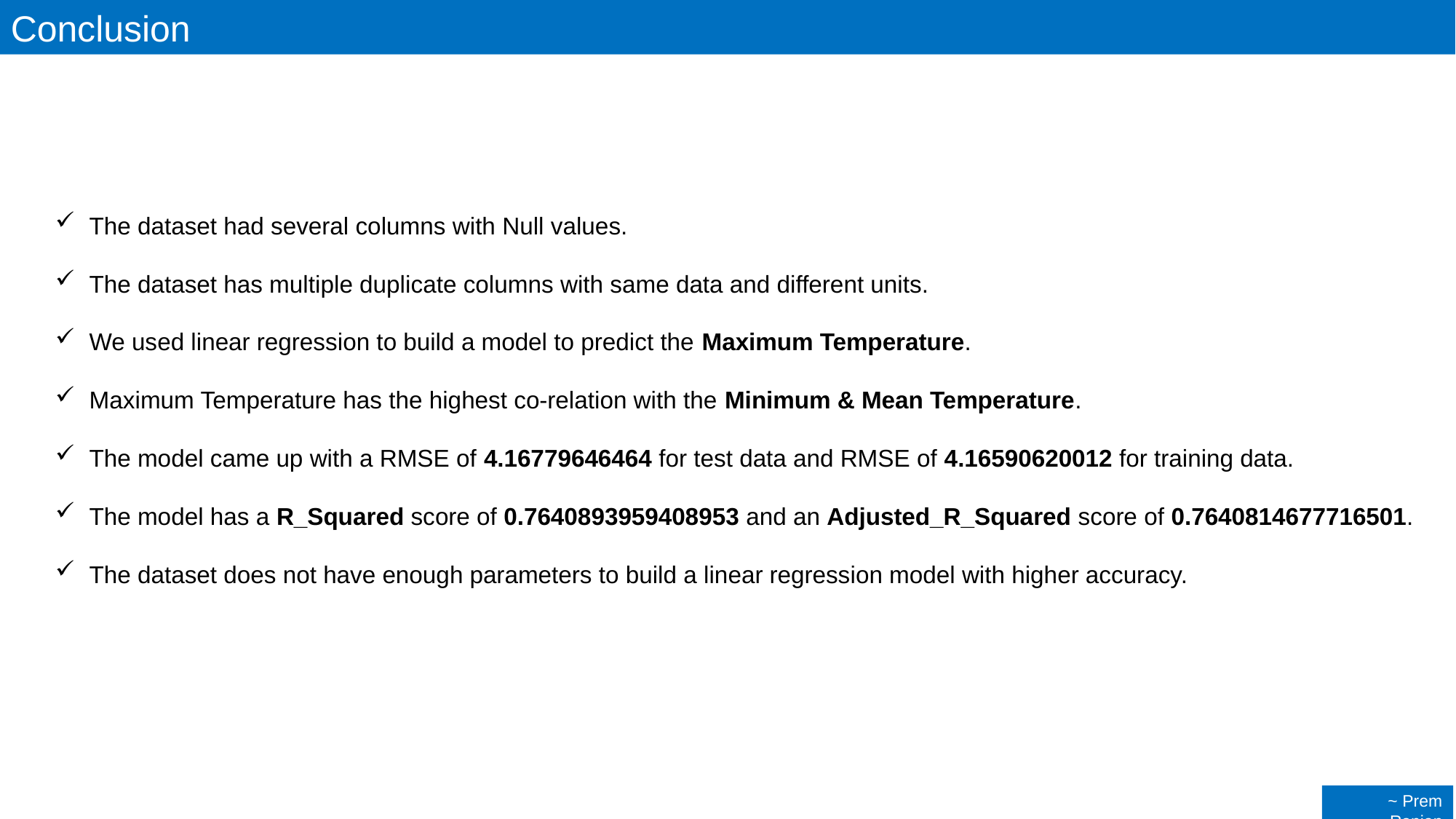

Conclusion
The dataset had several columns with Null values.

The dataset has multiple duplicate columns with same data and different units.

We used linear regression to build a model to predict the Maximum Temperature.

Maximum Temperature has the highest co-relation with the Minimum & Mean Temperature.

The model came up with a RMSE of 4.16779646464 for test data and RMSE of 4.16590620012 for training data.

The model has a R_Squared score of 0.7640893959408953 and an Adjusted_R_Squared score of 0.7640814677716501.

The dataset does not have enough parameters to build a linear regression model with higher accuracy.